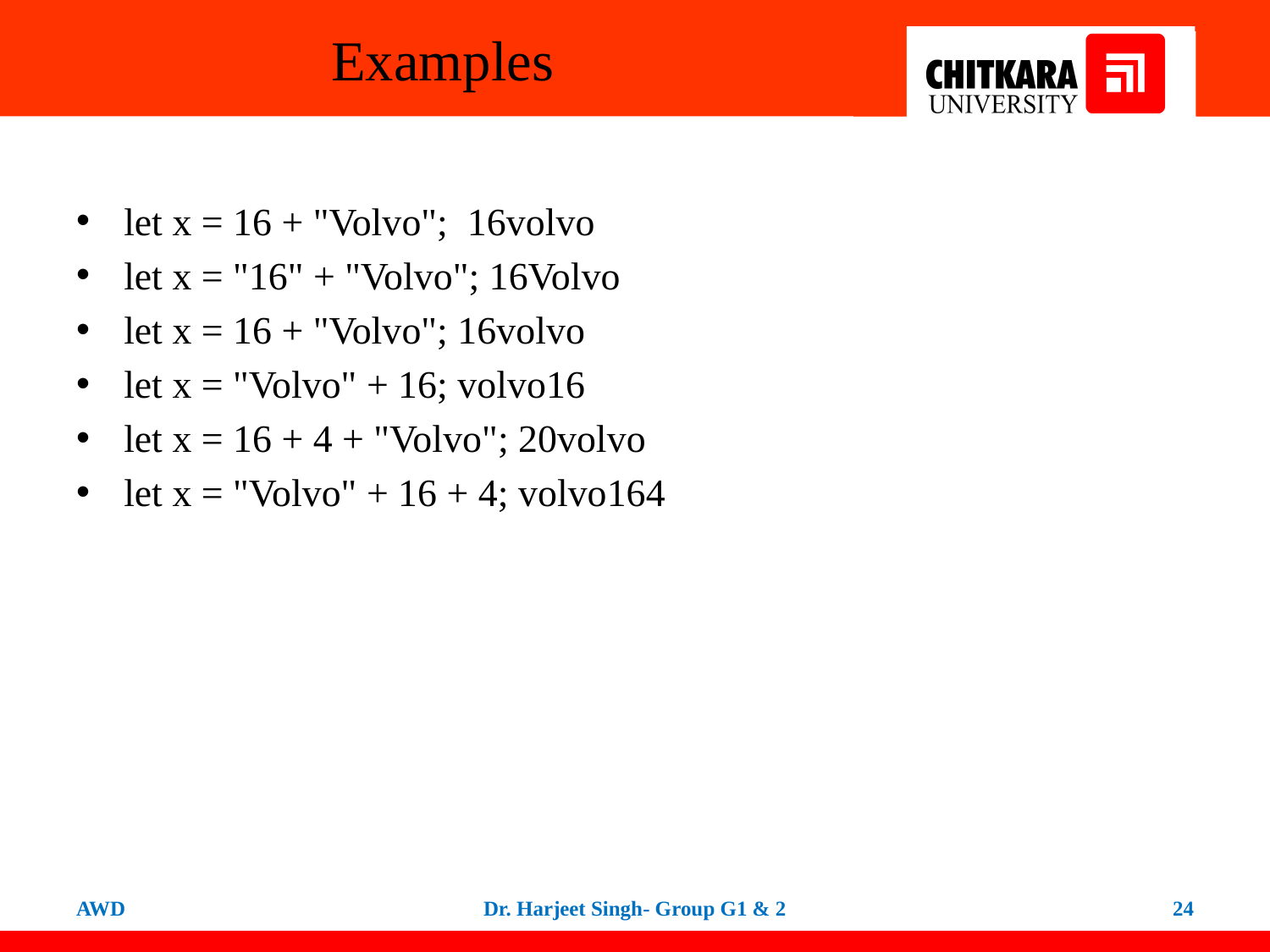

# Examples
let x = 16 + "Volvo";  16volvo
let x = "16" + "Volvo"; 16Volvo
let x = 16 + "Volvo"; 16volvo
let x = "Volvo" + 16; volvo16
let x = 16 + 4 + "Volvo"; 20volvo
let x = "Volvo" + 16 + 4; volvo164

AWD
Dr. Harjeet Singh- Group G1 & 2
24